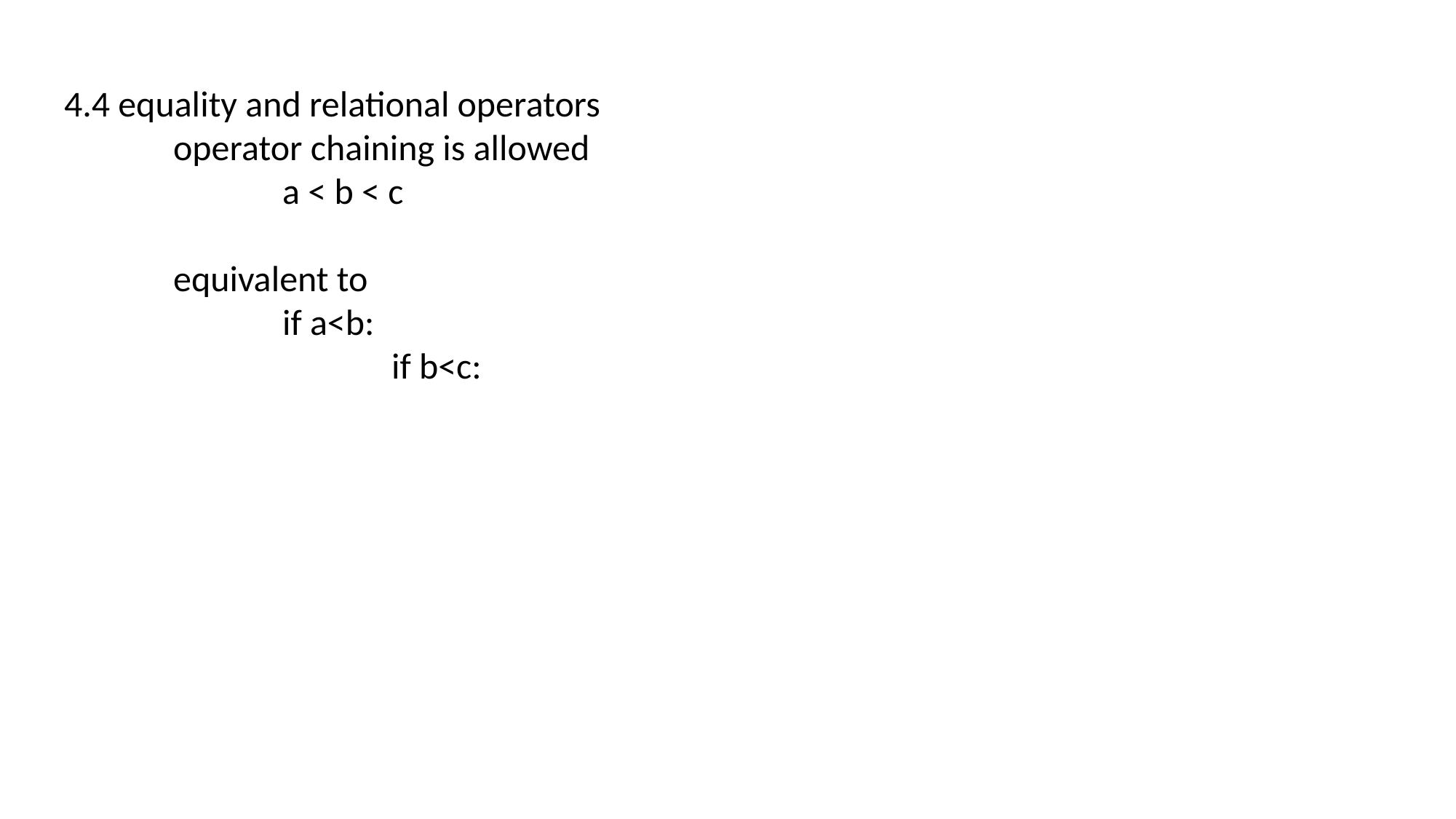

4.4 equality and relational operators
	operator chaining is allowed
		a < b < c

	equivalent to
		if a<b:
			if b<c: